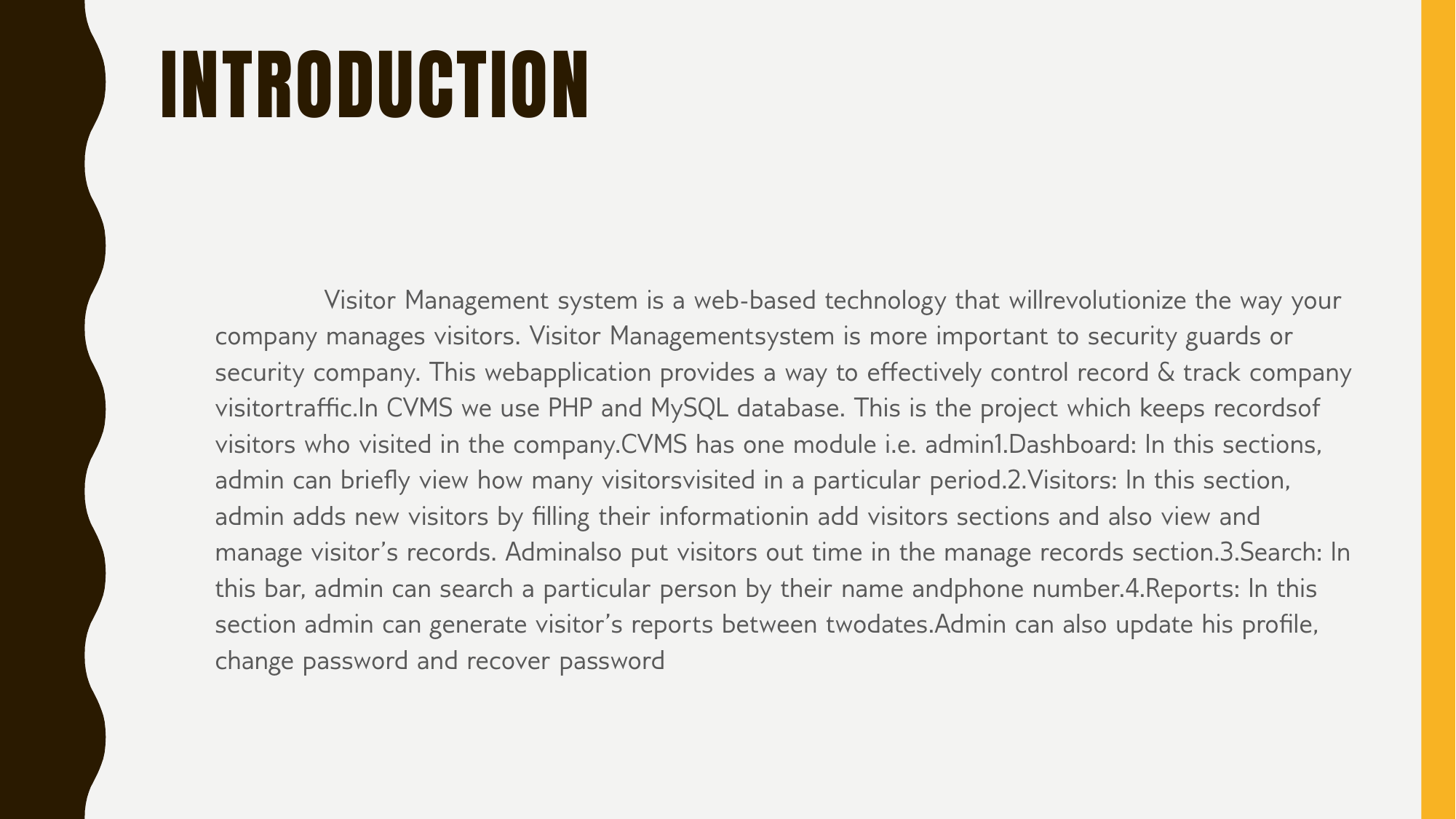

# introduction
	Visitor Management system is a web-based technology that willrevolutionize the way your company manages visitors. Visitor Managementsystem is more important to security guards or security company. This webapplication provides a way to effectively control record & track company visitortraffic.In CVMS we use PHP and MySQL database. This is the project which keeps recordsof visitors who visited in the company.CVMS has one module i.e. admin1.Dashboard: In this sections, admin can briefly view how many visitorsvisited in a particular period.2.Visitors: In this section, admin adds new visitors by filling their informationin add visitors sections and also view and manage visitor’s records. Adminalso put visitors out time in the manage records section.3.Search: In this bar, admin can search a particular person by their name andphone number.4.Reports: In this section admin can generate visitor’s reports between twodates.Admin can also update his profile, change password and recover password